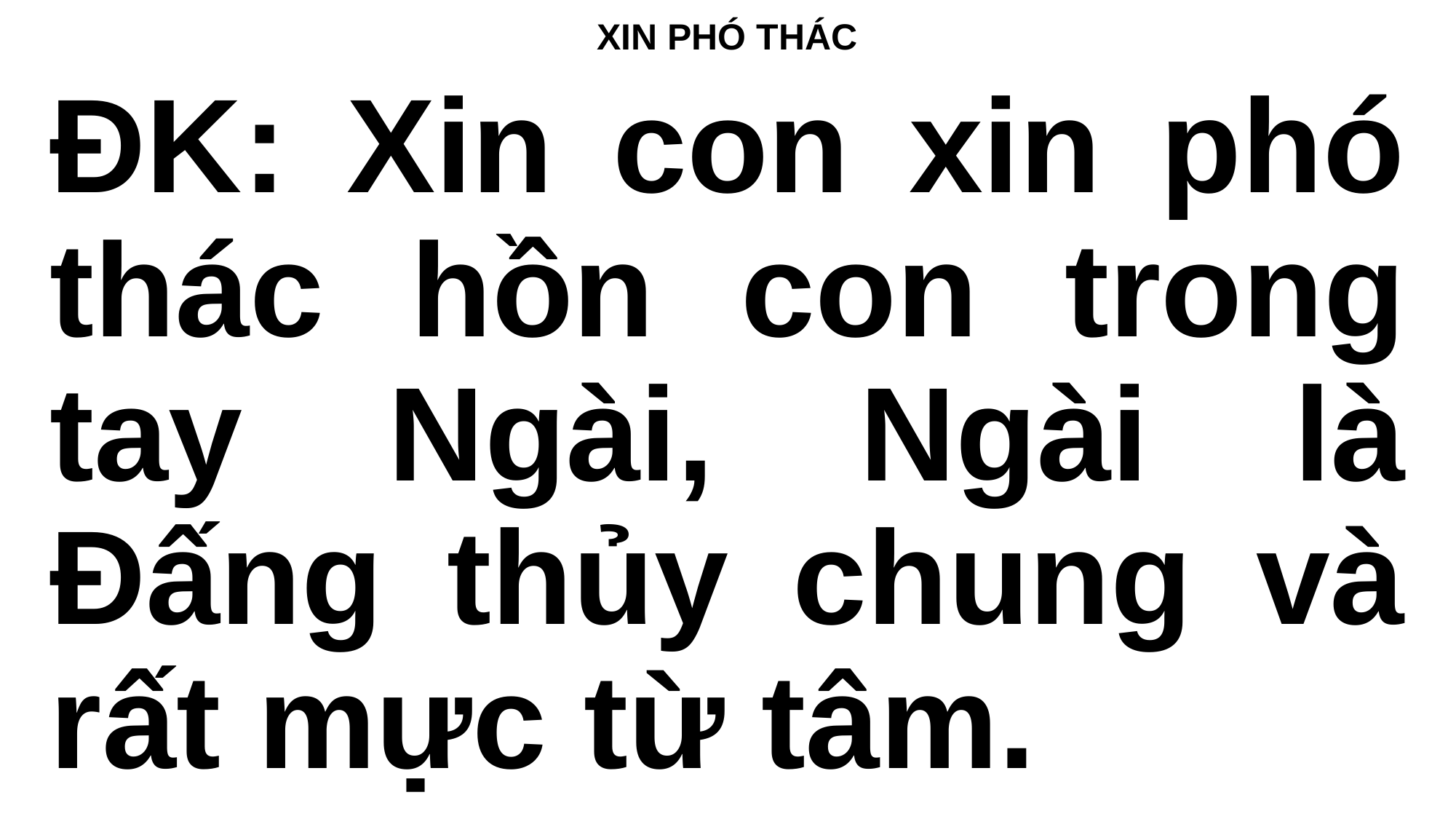

XIN PHÓ THÁC
ĐK: Xin con xin phó thác hồn con trong tay Ngài, Ngài là Đấng thủy chung và rất mực từ tâm.